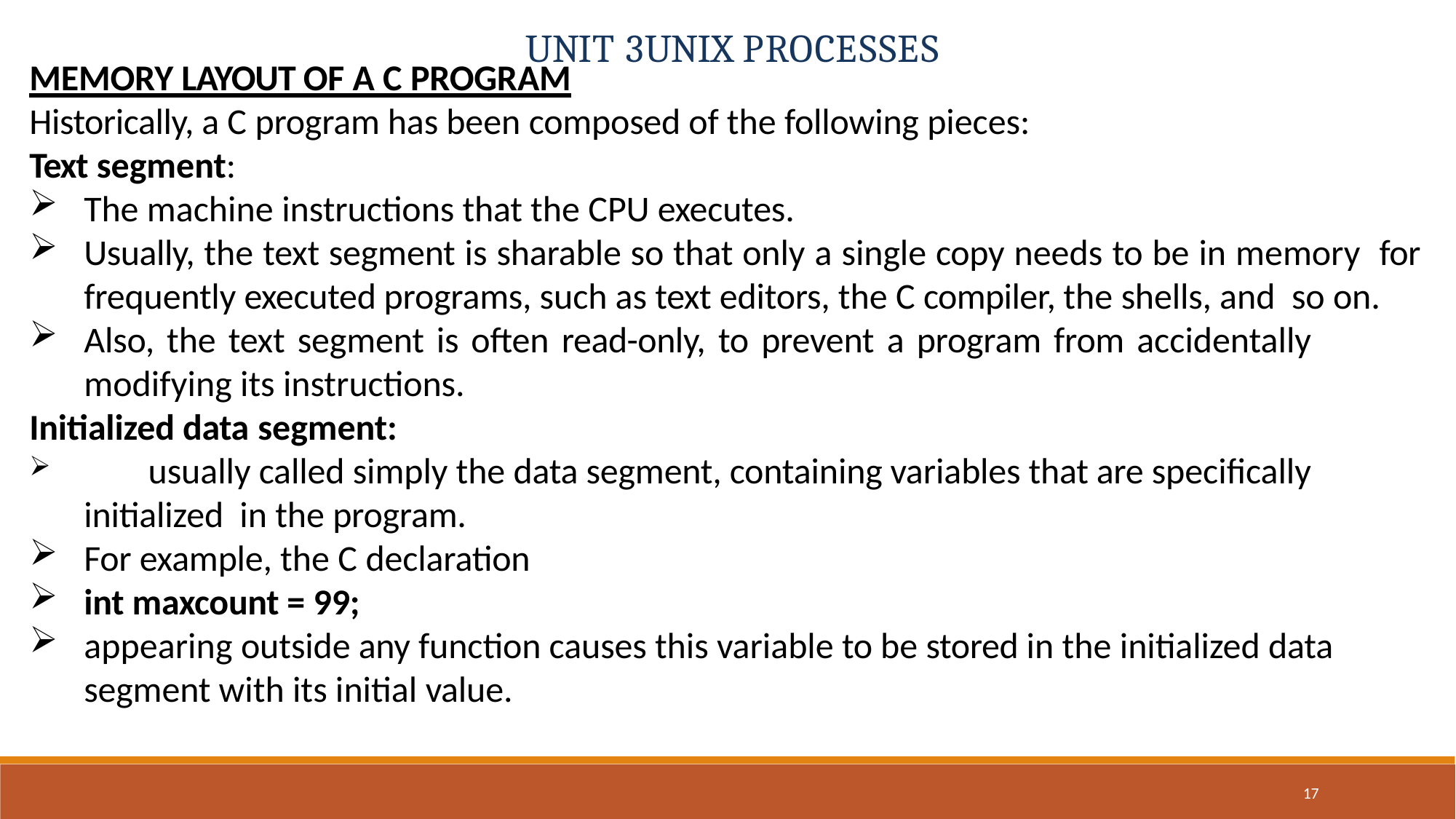

# UNIT 3UNIX PROCESSES
MEMORY LAYOUT OF A C PROGRAM
Historically, a C program has been composed of the following pieces:
Text segment:
The machine instructions that the CPU executes.
Usually, the text segment is sharable so that only a single copy needs to be in memory  for frequently executed programs, such as text editors, the C compiler, the shells, and  so on.
Also, the text segment is often read-only, to prevent a program from accidentally
modifying its instructions.
Initialized data segment:
	usually called simply the data segment, containing variables that are specifically initialized  in the program.
For example, the C declaration
int maxcount = 99;
appearing outside any function causes this variable to be stored in the initialized data  segment with its initial value.

17